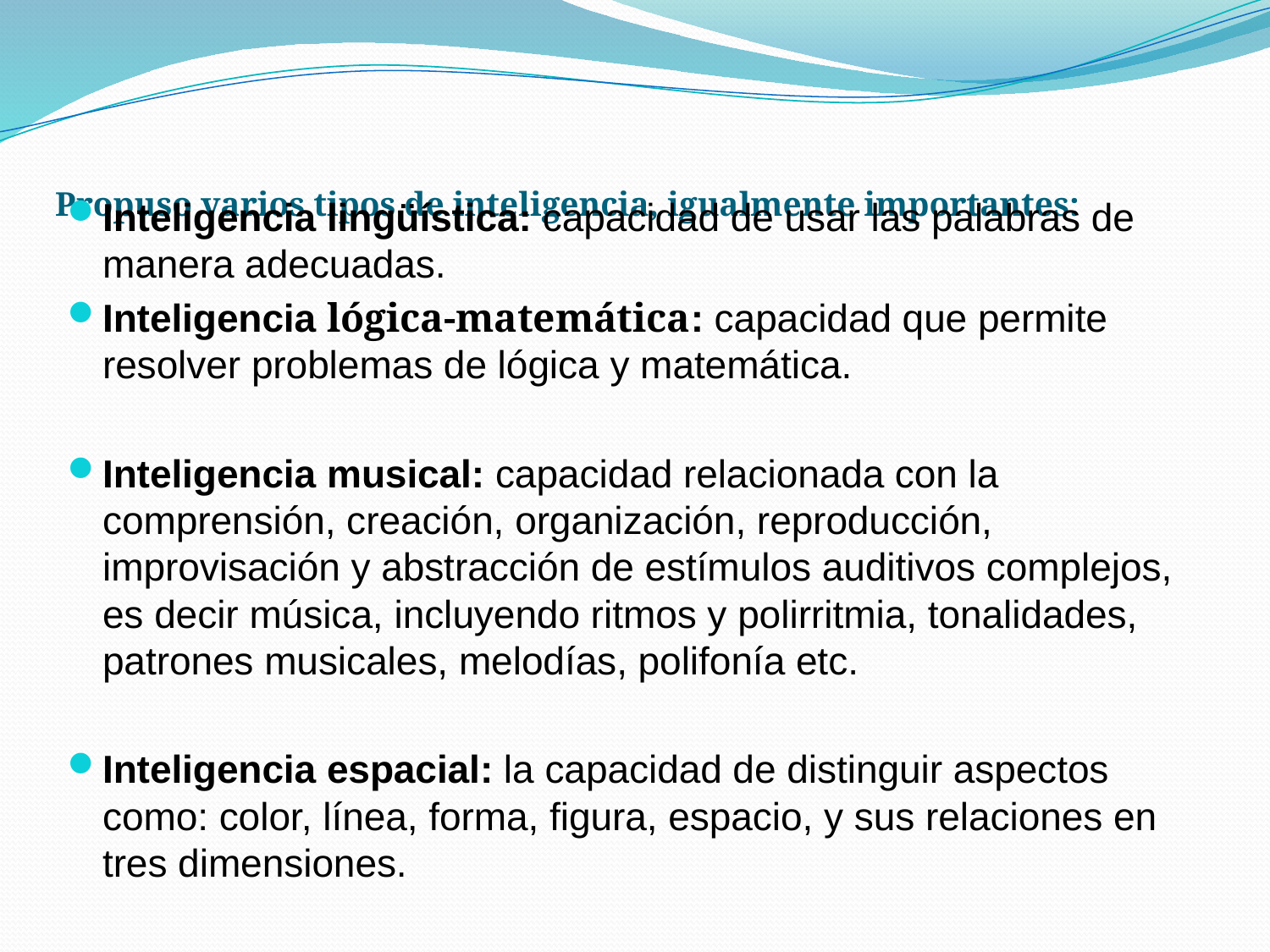

# Propuso varios tipos de inteligencia, igualmente importantes:
Inteligencia lingüística: capacidad de usar las palabras de manera adecuadas.
Inteligencia lógica-matemática: capacidad que permite resolver problemas de lógica y matemática.

Inteligencia musical: capacidad relacionada con la comprensión, creación, organización, reproducción, improvisación y abstracción de estímulos auditivos complejos, es decir música, incluyendo ritmos y polirritmia, tonalidades, patrones musicales, melodías, polifonía etc.

Inteligencia espacial: la capacidad de distinguir aspectos como: color, línea, forma, figura, espacio, y sus relaciones en tres dimensiones.